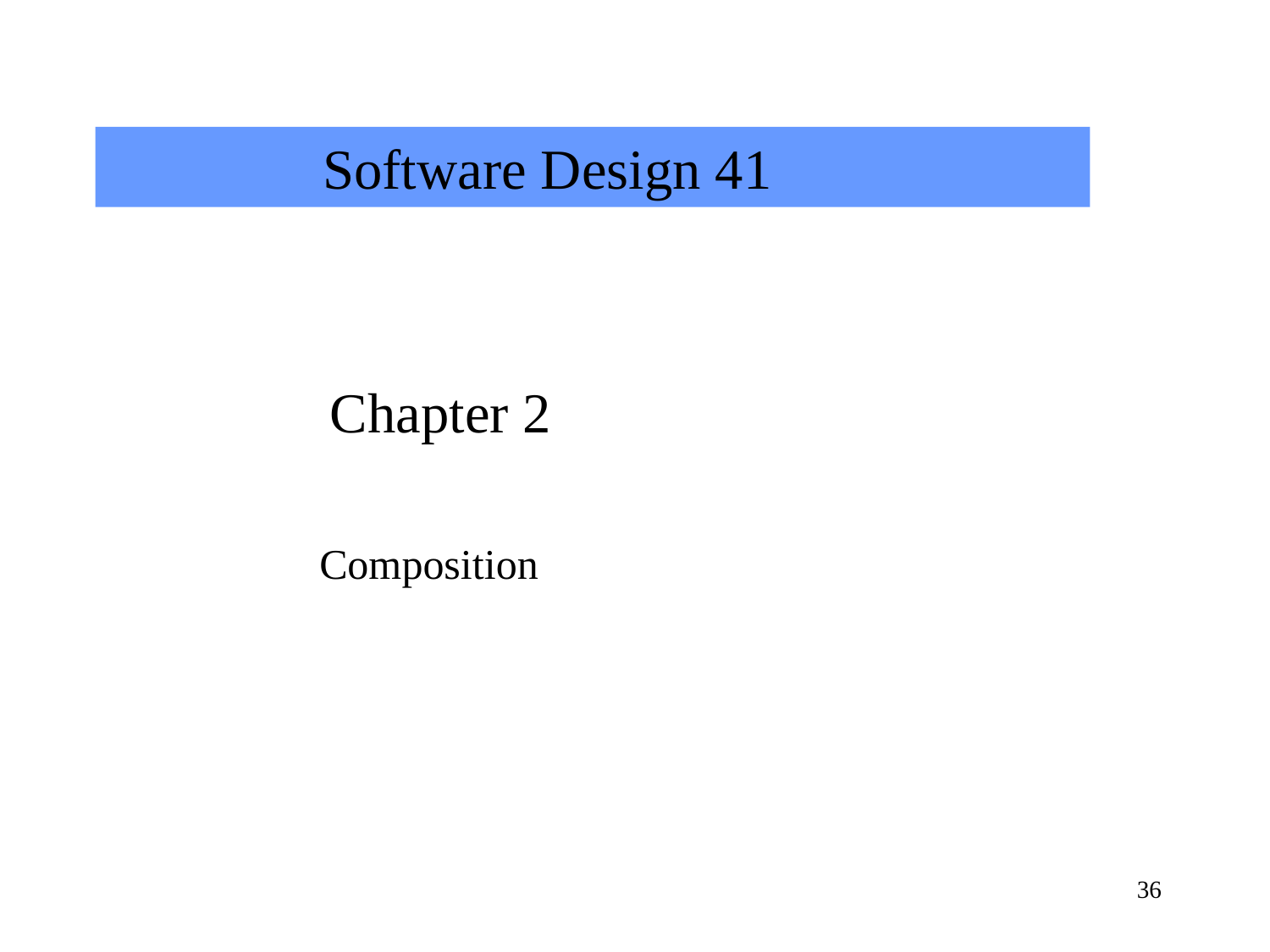

Software Design 41
                       Chapter 2

                      Composition
36